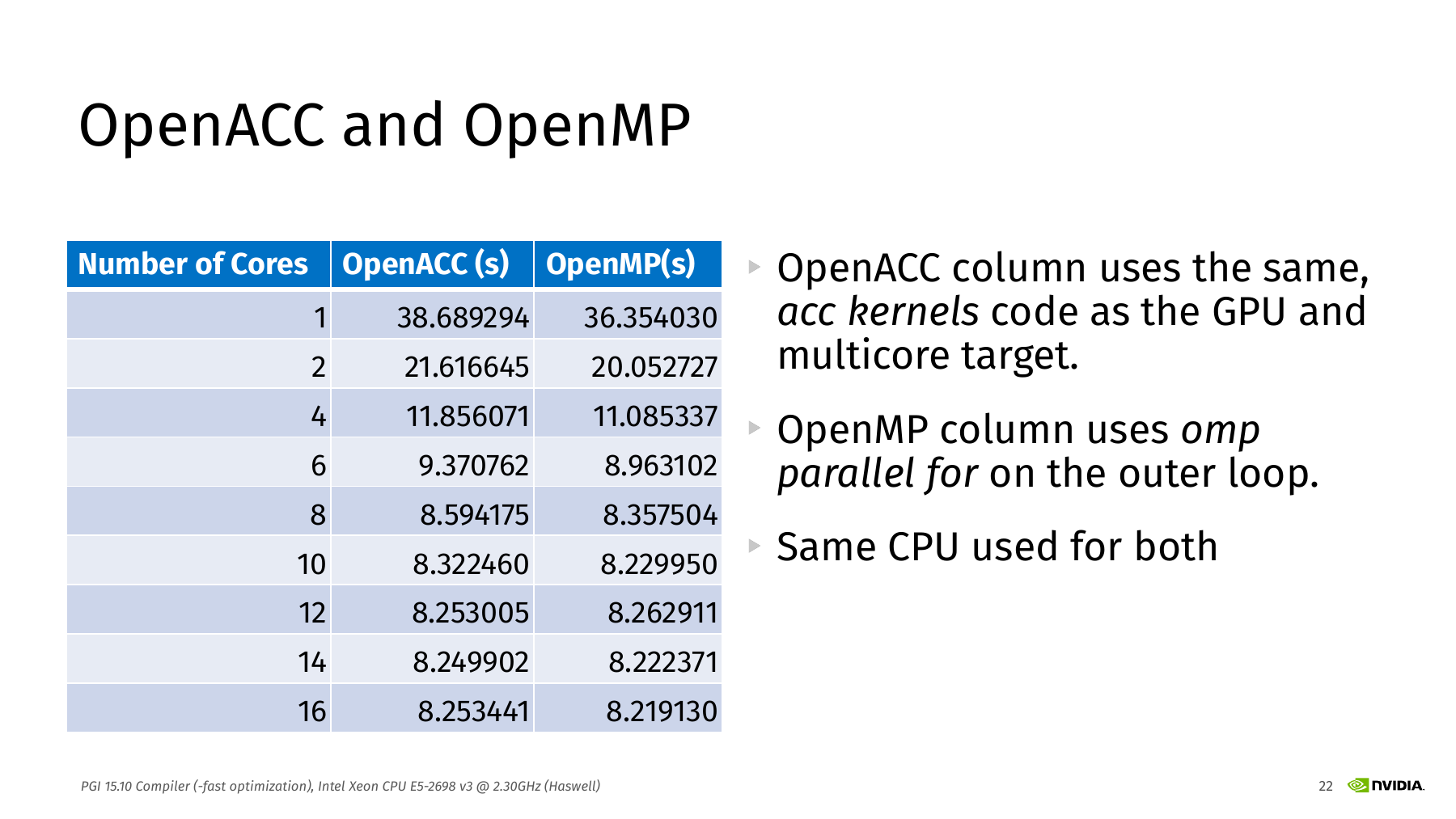

# OpenACC and OpenMP

| Number of Cores | OpenACC (s) | OpenMP(s) |
| --- | --- | --- |
| 1 | 38.689294 | 36.354030 |
| 2 | 21.616645 | 20.052727 |
| 4 | 11.856071 | 11.085337 |
| 6 | 9.370762 | 8.963102 |
| 8 | 8.594175 | 8.357504 |
| 10 | 8.322460 | 8.229950 |
| 12 | 8.253005 | 8.262911 |
| 14 | 8.249902 | 8.222371 |
| 16 | 8.253441 | 8.219130 |
OpenACC column uses the same, acc kernels code as the GPU and multicore target.
OpenMP column uses omp parallel for on the outer loop.
Same CPU used for both
PGI 15.10 Compiler (-fast optimization), Intel Xeon CPU E5-2698 v3 @ 2.30GHz (Haswell)